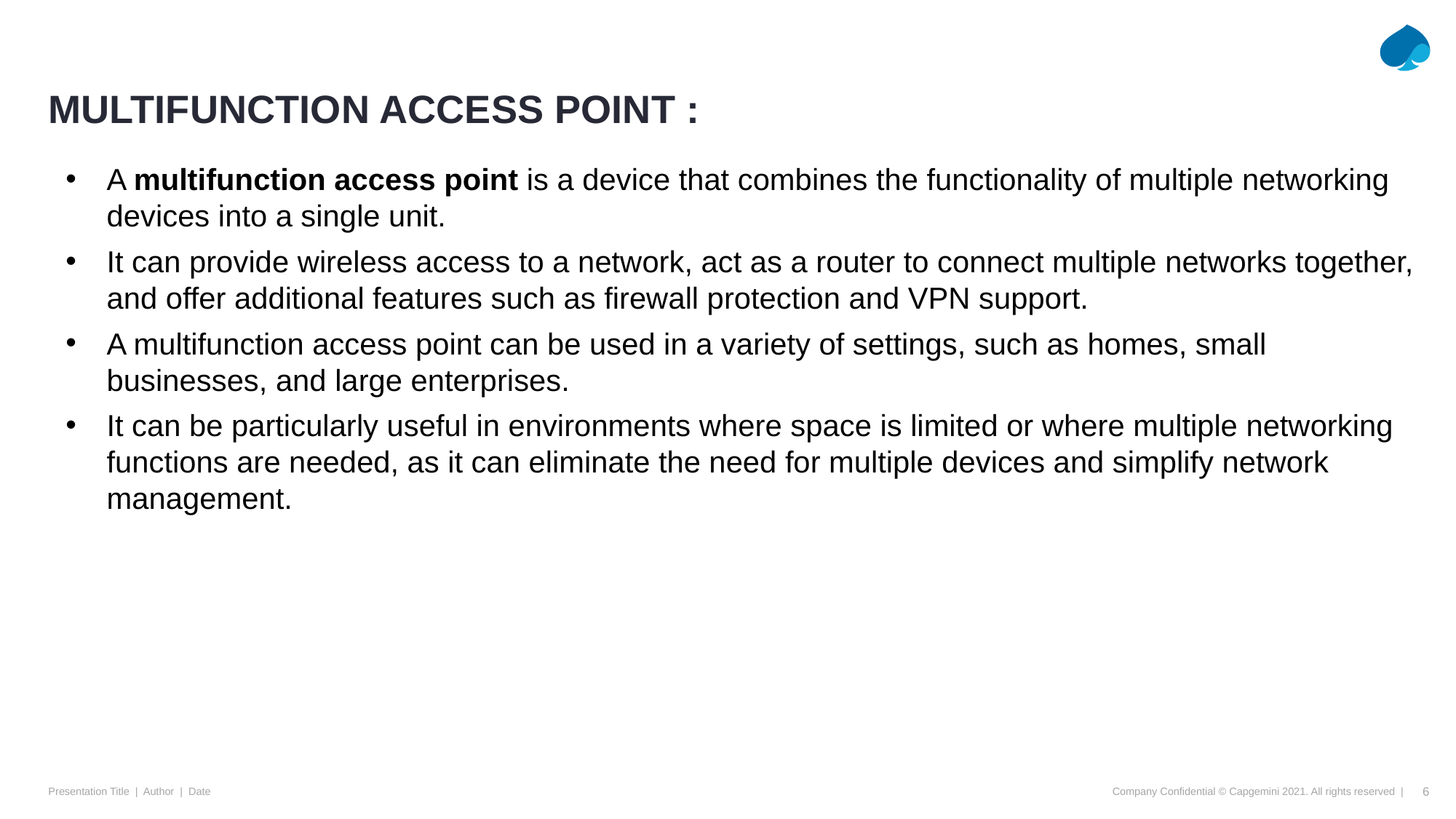

# Multifunction Access Point :
A multifunction access point is a device that combines the functionality of multiple networking devices into a single unit.
It can provide wireless access to a network, act as a router to connect multiple networks together, and offer additional features such as firewall protection and VPN support.
A multifunction access point can be used in a variety of settings, such as homes, small businesses, and large enterprises.
It can be particularly useful in environments where space is limited or where multiple networking functions are needed, as it can eliminate the need for multiple devices and simplify network management.